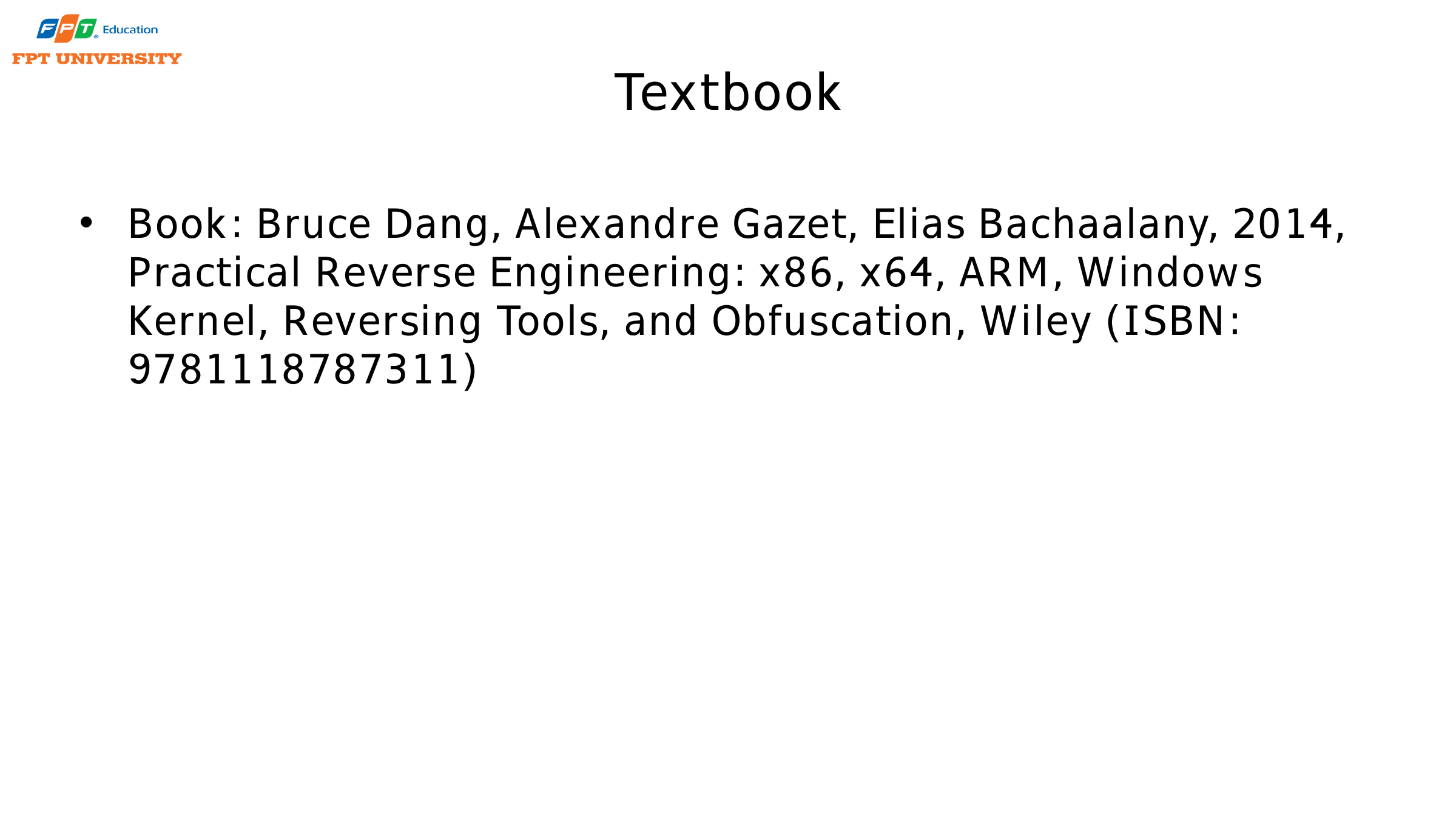

# Textbook
Book: Bruce Dang, Alexandre Gazet, Elias Bachaalany, 2014, Practical Reverse Engineering: x86, x64, ARM, Windows Kernel, Reversing Tools, and Obfuscation, Wiley (ISBN: 9781118787311)